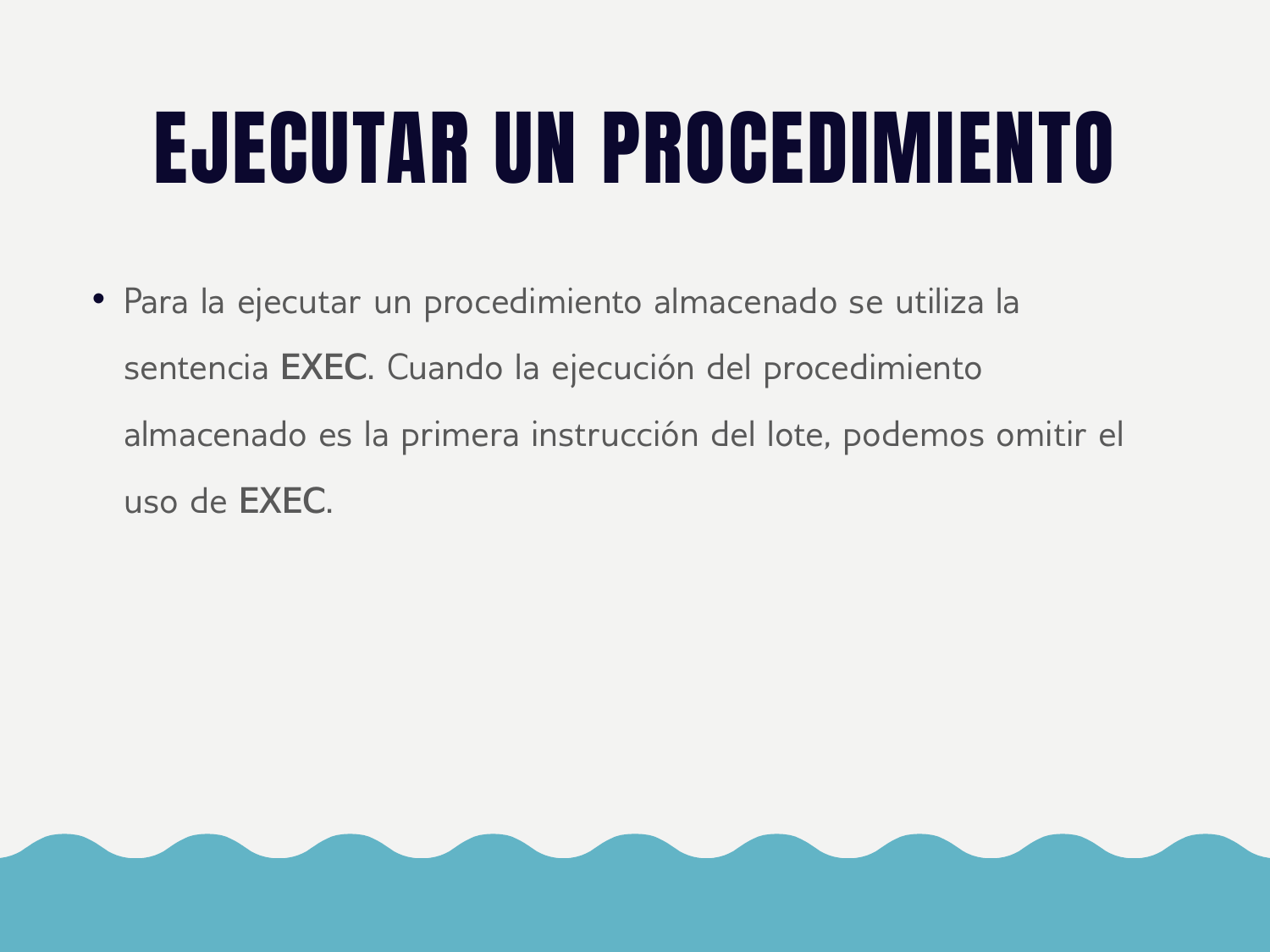

# Ejecutar un procedimiento
Para la ejecutar un procedimiento almacenado se utiliza la sentencia EXEC. Cuando la ejecución del procedimiento almacenado es la primera instrucción del lote, podemos omitir el uso de EXEC.